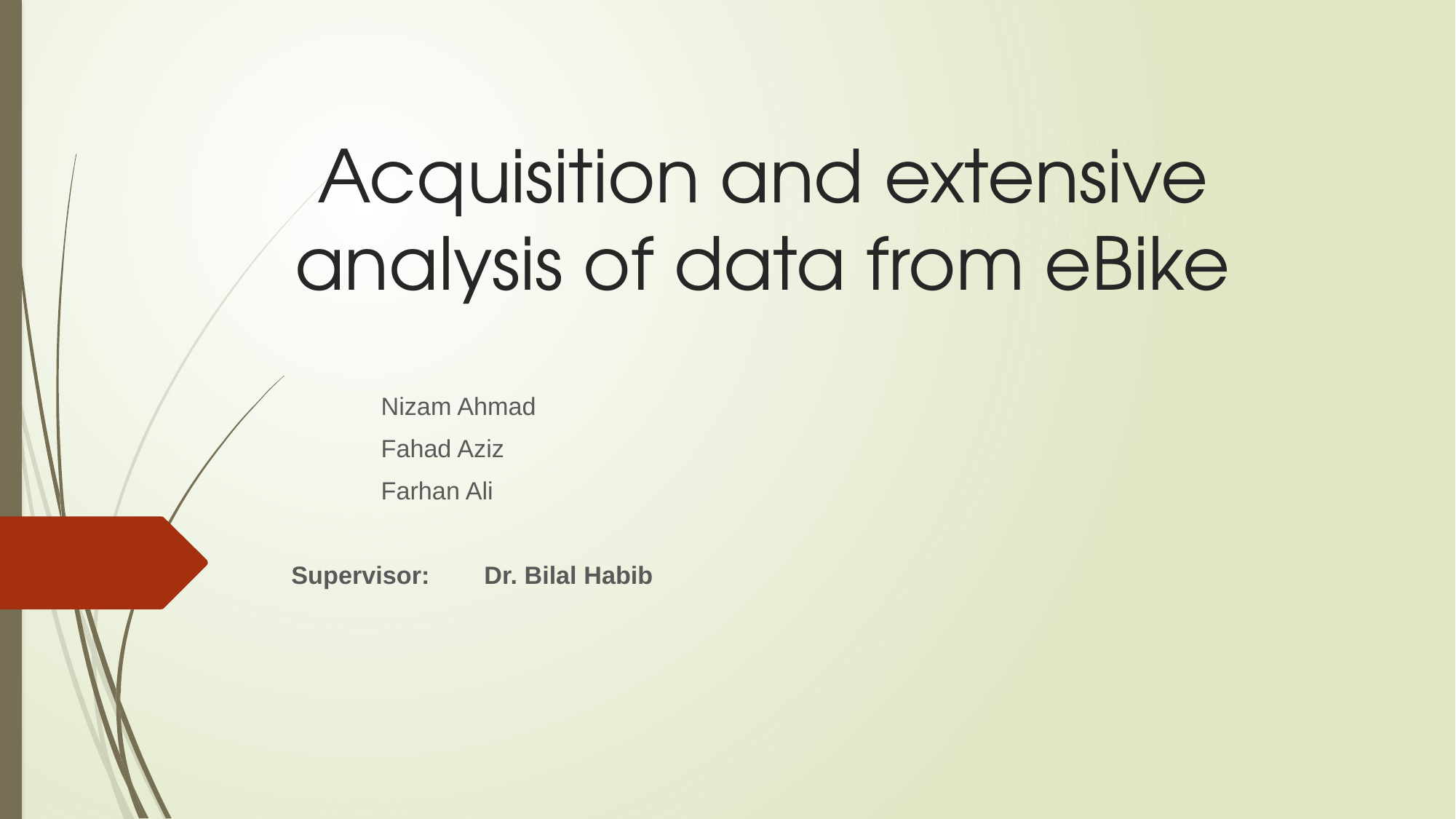

# Acquisition and extensive analysis of data from eBike
					Nizam Ahmad
					Fahad Aziz
					Farhan Ali

Supervisor:	  Dr. Bilal Habib